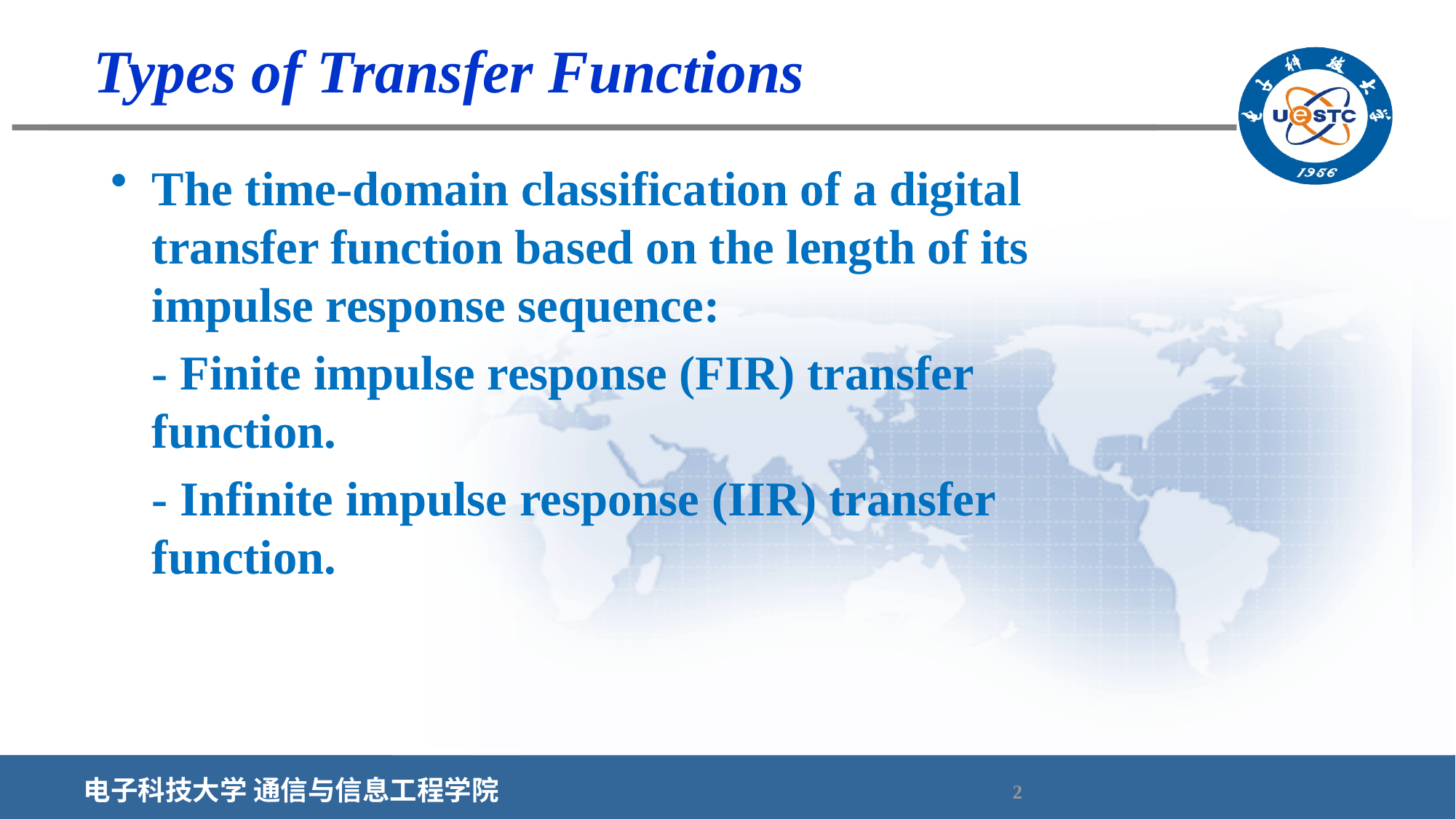

# Types of Transfer Functions
The time-domain classification of a digital transfer function based on the length of its impulse response sequence:
	- Finite impulse response (FIR) transfer function.
	- Infinite impulse response (IIR) transfer function.